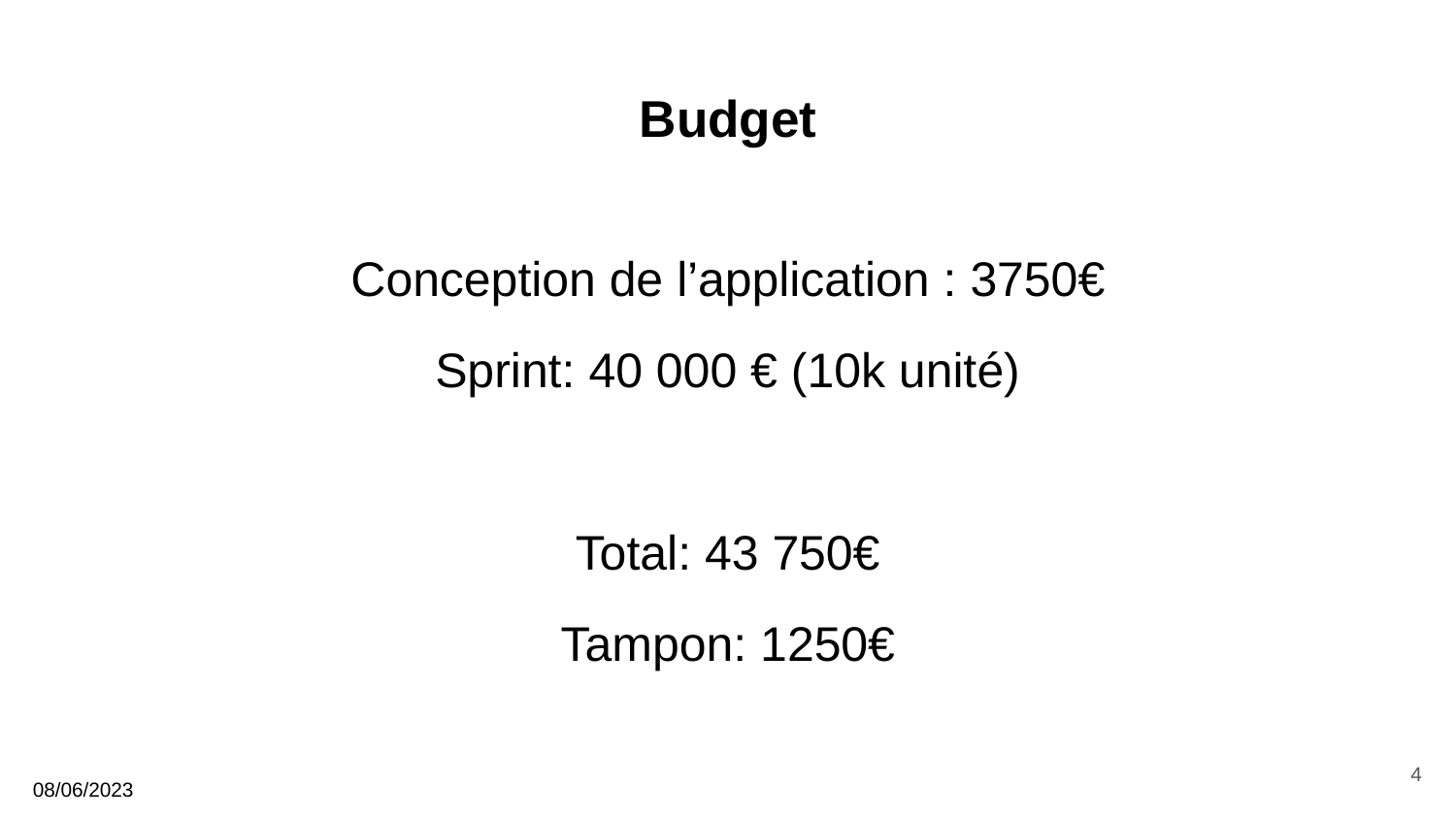

# Budget
Conception de l’application : 3750€
Sprint: 40 000 € (10k unité)

Total: 43 750€
Tampon: 1250€
4
08/06/2023